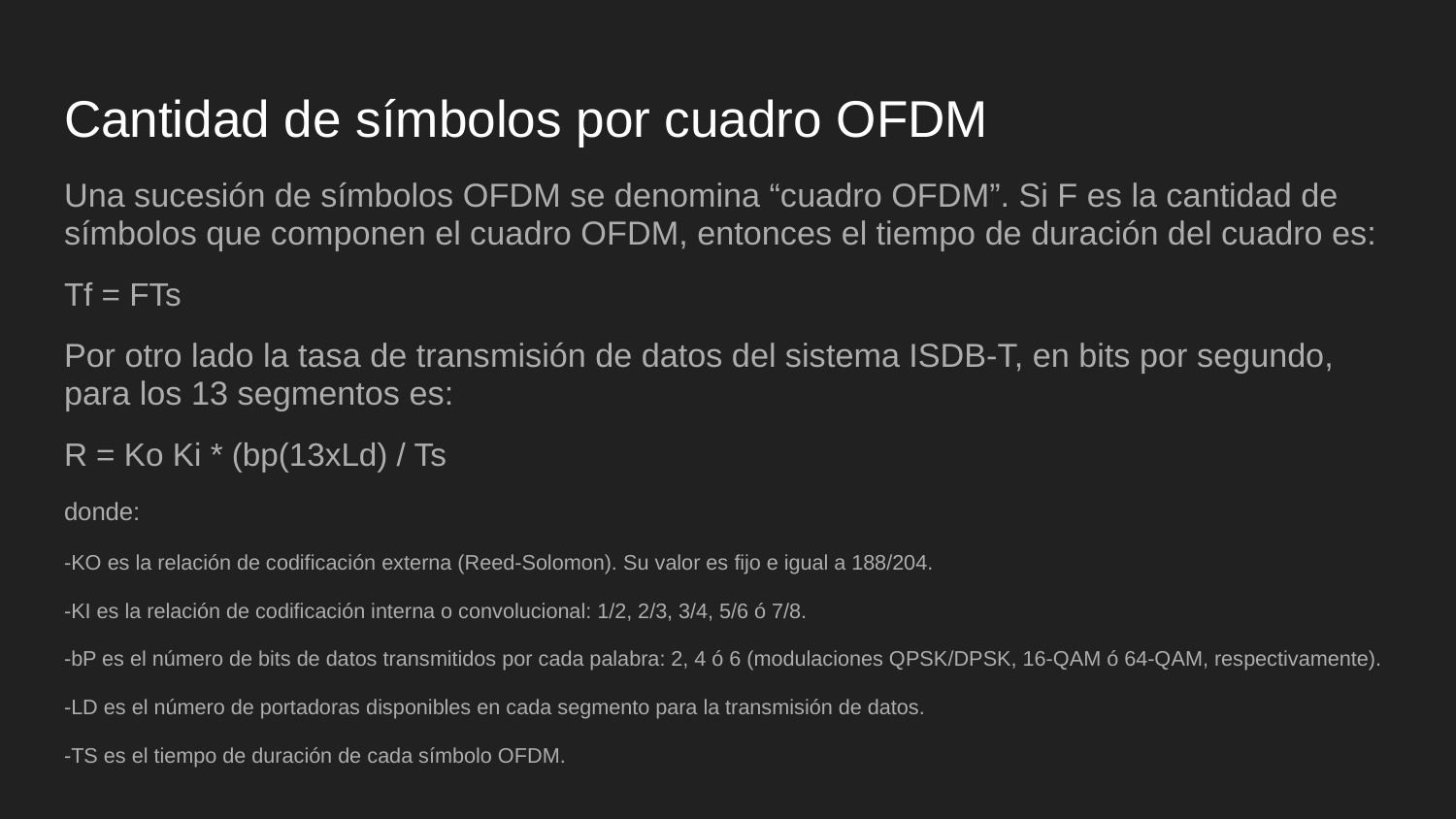

# Cantidad de símbolos por cuadro OFDM
Una sucesión de símbolos OFDM se denomina “cuadro OFDM”. Si F es la cantidad de símbolos que componen el cuadro OFDM, entonces el tiempo de duración del cuadro es:
Tf = FTs
Por otro lado la tasa de transmisión de datos del sistema ISDB-T, en bits por segundo, para los 13 segmentos es:
R = Ko Ki * (bp(13xLd) / Ts
donde:
-KO es la relación de codificación externa (Reed-Solomon). Su valor es fijo e igual a 188/204.
-KI es la relación de codificación interna o convolucional: 1/2, 2/3, 3/4, 5/6 ó 7/8.
-bP es el número de bits de datos transmitidos por cada palabra: 2, 4 ó 6 (modulaciones QPSK/DPSK, 16-QAM ó 64-QAM, respectivamente).
-LD es el número de portadoras disponibles en cada segmento para la transmisión de datos.
-TS es el tiempo de duración de cada símbolo OFDM.